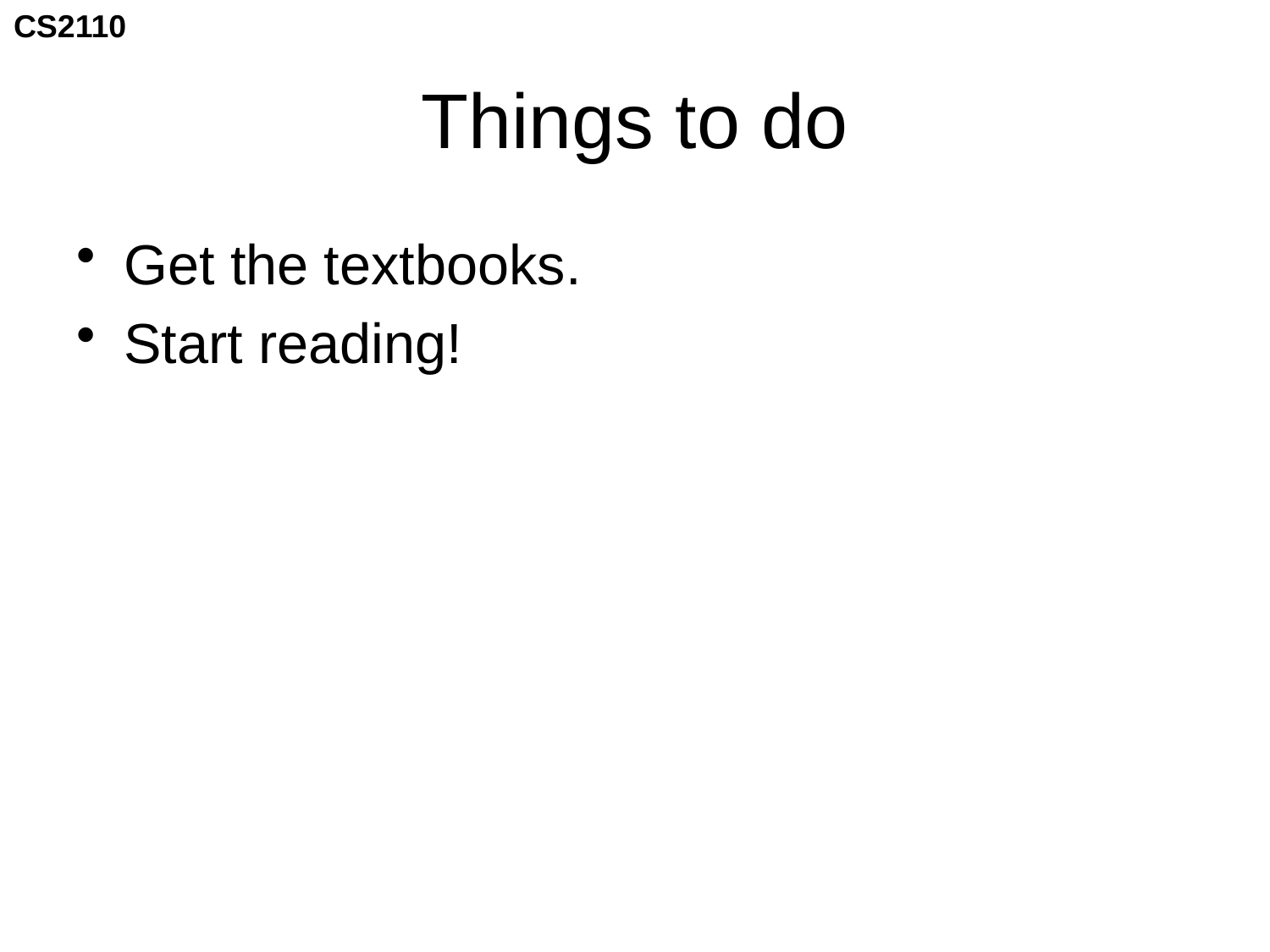

# Things to do
Get the textbooks.
Start reading!